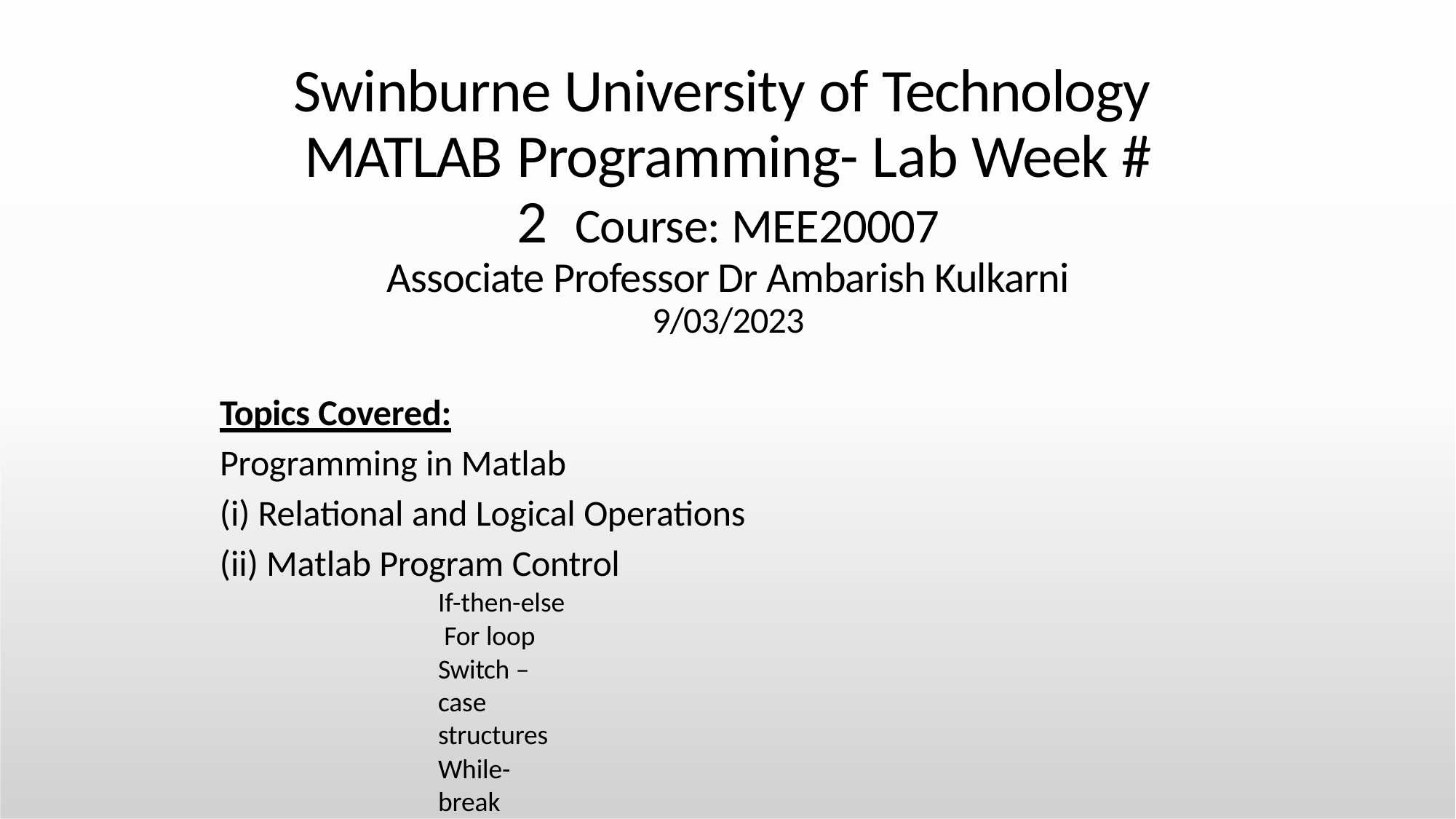

# Swinburne University of Technology  MATLAB Programming- Lab Week # 2  Course: MEE20007 Associate Professor Dr Ambarish Kulkarni 9/03/2023
Topics Covered:
Programming in Matlab
Relational and Logical Operations
Matlab Program Control
If-then-else  For loop
Switch – case structures
While-break statements